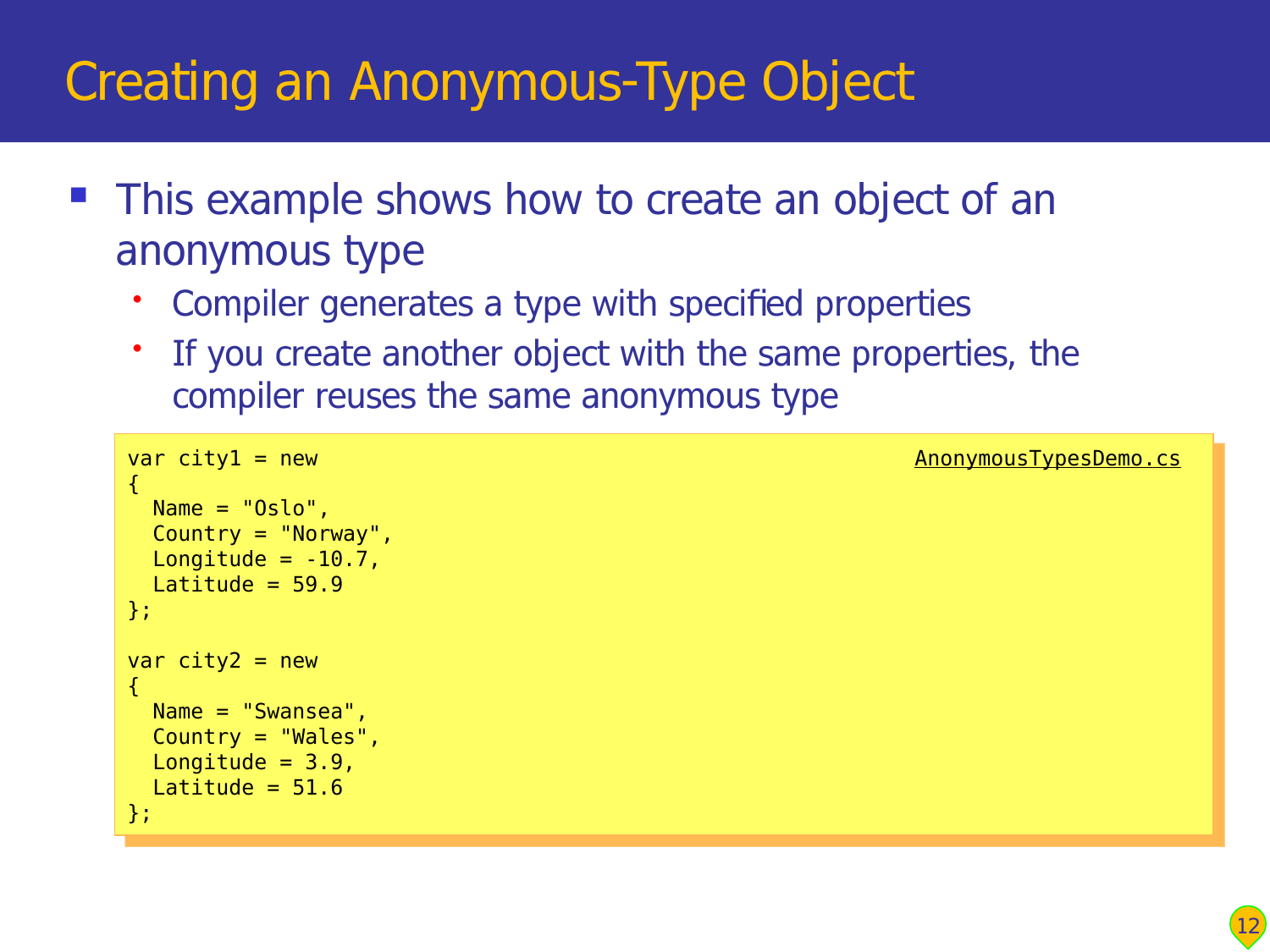

# Creating an Anonymous-Type Object
This example shows how to create an object of an anonymous type
Compiler generates a type with specified properties
If you create another object with the same properties, the compiler reuses the same anonymous type

var city1 = new                                               AnonymousTypesDemo.cs
{
  Name = "Oslo",
  Country = "Norway",
  Longitude = -10.7,
  Latitude = 59.9
};

var city2 = new
{
  Name = "Swansea",
  Country = "Wales",
  Longitude = 3.9,
  Latitude = 51.6
};
12